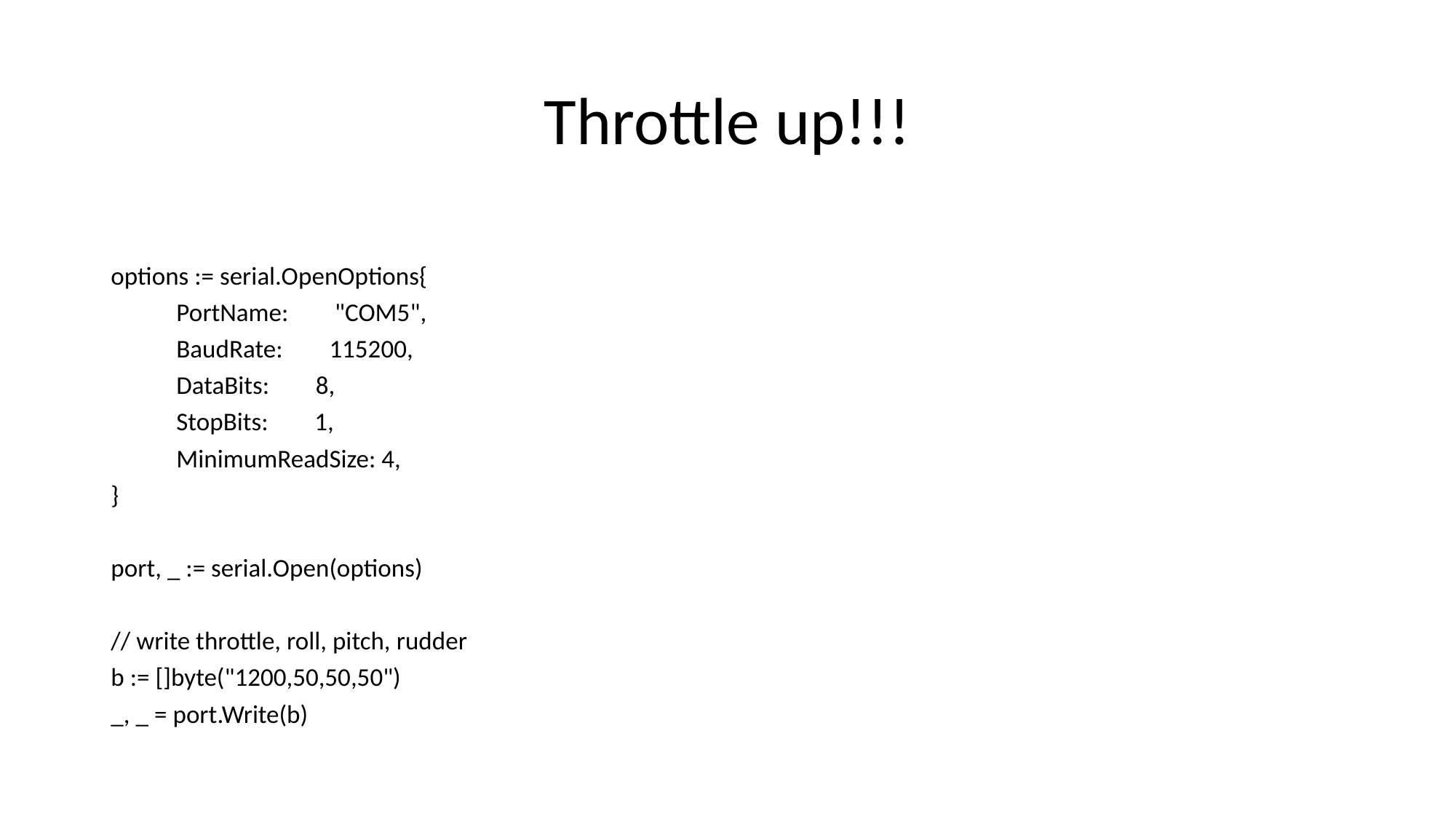

# Throttle up!!!

options := serial.OpenOptions{
	PortName:        "COM5",
	BaudRate:        115200,
	DataBits:        8,
	StopBits:        1,
	MinimumReadSize: 4,
}

port, _ := serial.Open(options)

// write throttle, roll, pitch, rudder
b := []byte("1200,50,50,50")
_, _ = port.Write(b)